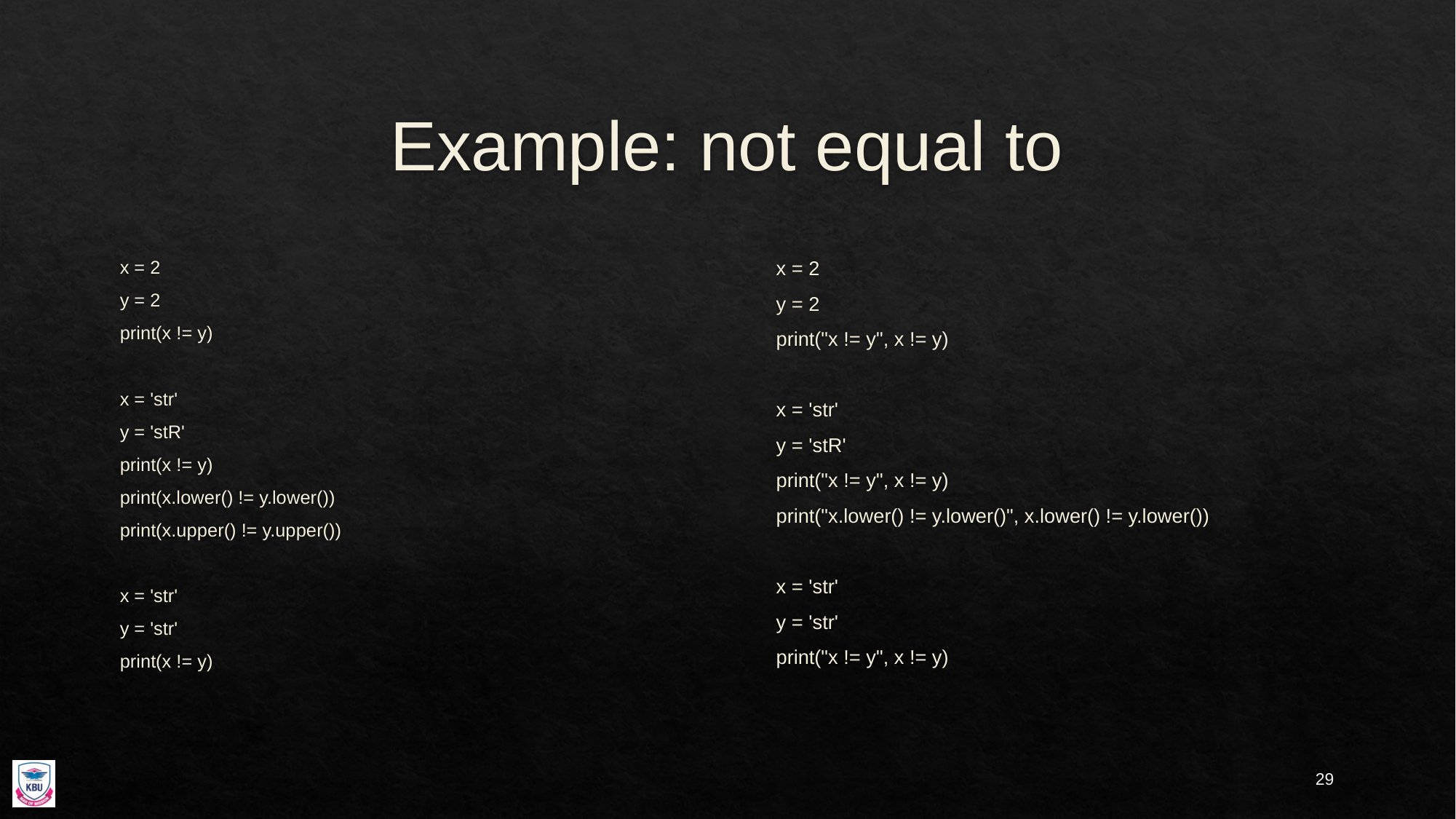

# Example: not equal to
x = 2
y = 2
print(x != y)

x = 'str'
y = 'stR'
print(x != y)
print(x.lower() != y.lower())
print(x.upper() != y.upper())

x = 'str'
y = 'str'
print(x != y)
x = 2
y = 2
print("x != y", x != y)

x = 'str'
y = 'stR'
print("x != y", x != y)
print("x.lower() != y.lower()", x.lower() != y.lower())

x = 'str'
y = 'str'
print("x != y", x != y)
29